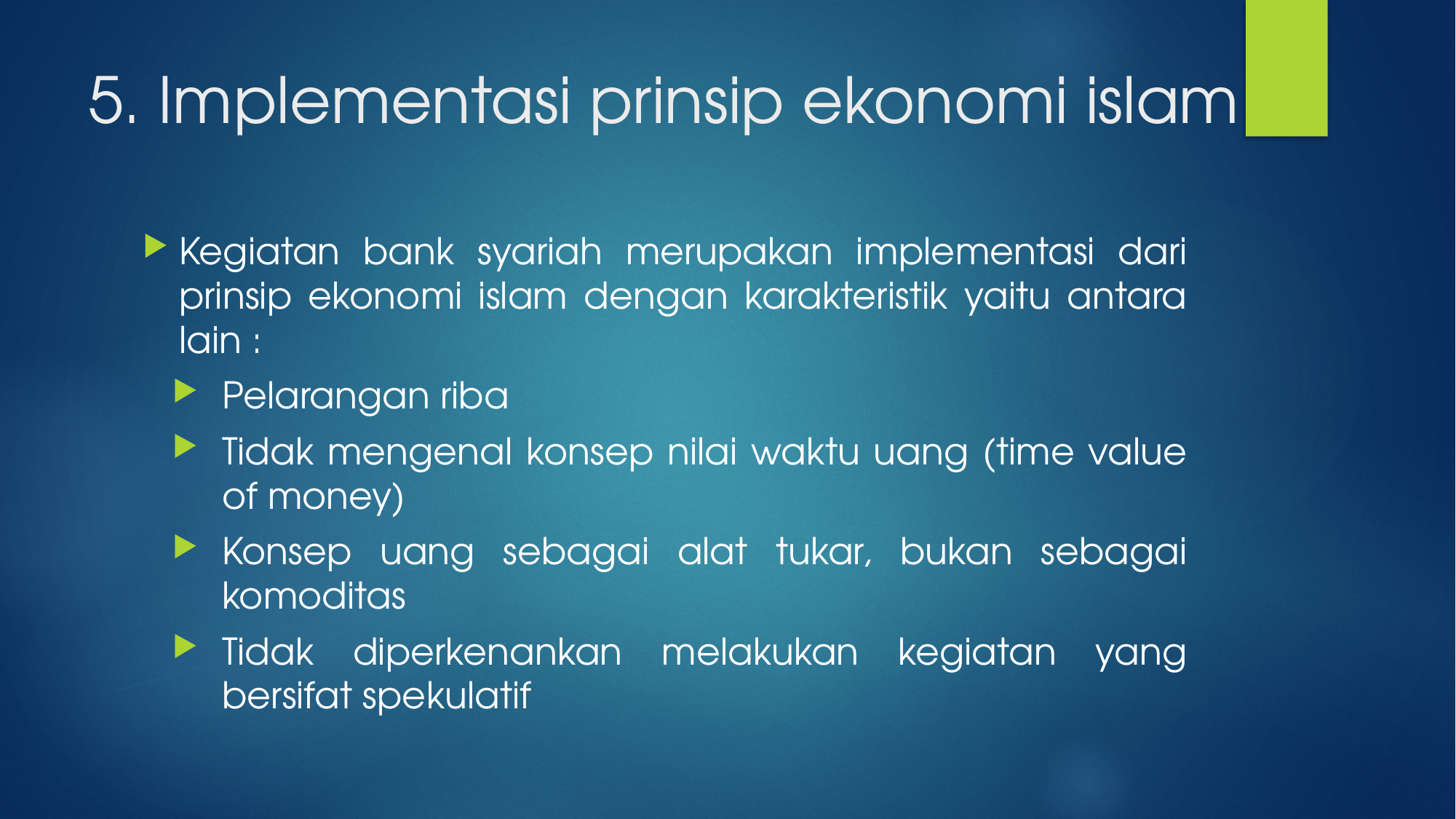

# 5. Implementasi prinsip ekonomi islam
Kegiatan bank syariah merupakan implementasi dari prinsip ekonomi islam dengan karakteristik yaitu antara lain :
Pelarangan riba
Tidak mengenal konsep nilai waktu uang (time value of money)
Konsep uang sebagai alat tukar, bukan sebagai komoditas
Tidak diperkenankan melakukan kegiatan yang bersifat spekulatif